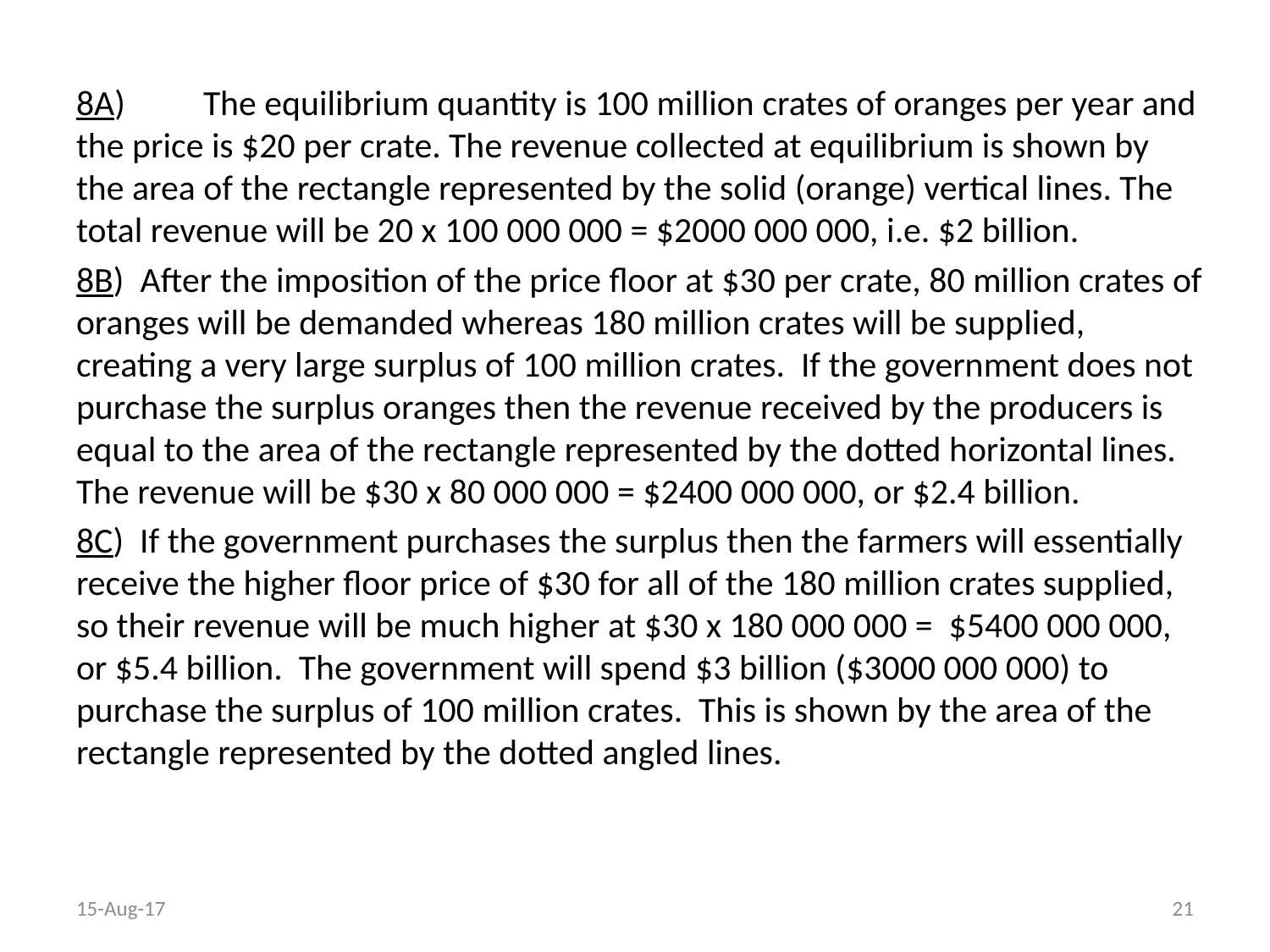

8A) 	The equilibrium quantity is 100 million crates of oranges per year and the price is $20 per crate. The revenue collected at equilibrium is shown by the area of the rectangle represented by the solid (orange) vertical lines. The total revenue will be 20 x 100 000 000 = $2000 000 000, i.e. $2 billion.
8B)  After the imposition of the price floor at $30 per crate, 80 million crates of oranges will be demanded whereas 180 million crates will be supplied, creating a very large surplus of 100 million crates.  If the government does not purchase the surplus oranges then the revenue received by the producers is equal to the area of the rectangle represented by the dotted horizontal lines.  The revenue will be $30 x 80 000 000 = $2400 000 000, or $2.4 billion.
8C)  If the government purchases the surplus then the farmers will essentially receive the higher floor price of $30 for all of the 180 million crates supplied, so their revenue will be much higher at $30 x 180 000 000 =  $5400 000 000, or $5.4 billion.  The government will spend $3 billion ($3000 000 000) to purchase the surplus of 100 million crates.  This is shown by the area of the rectangle represented by the dotted angled lines.

15-Aug-17
21